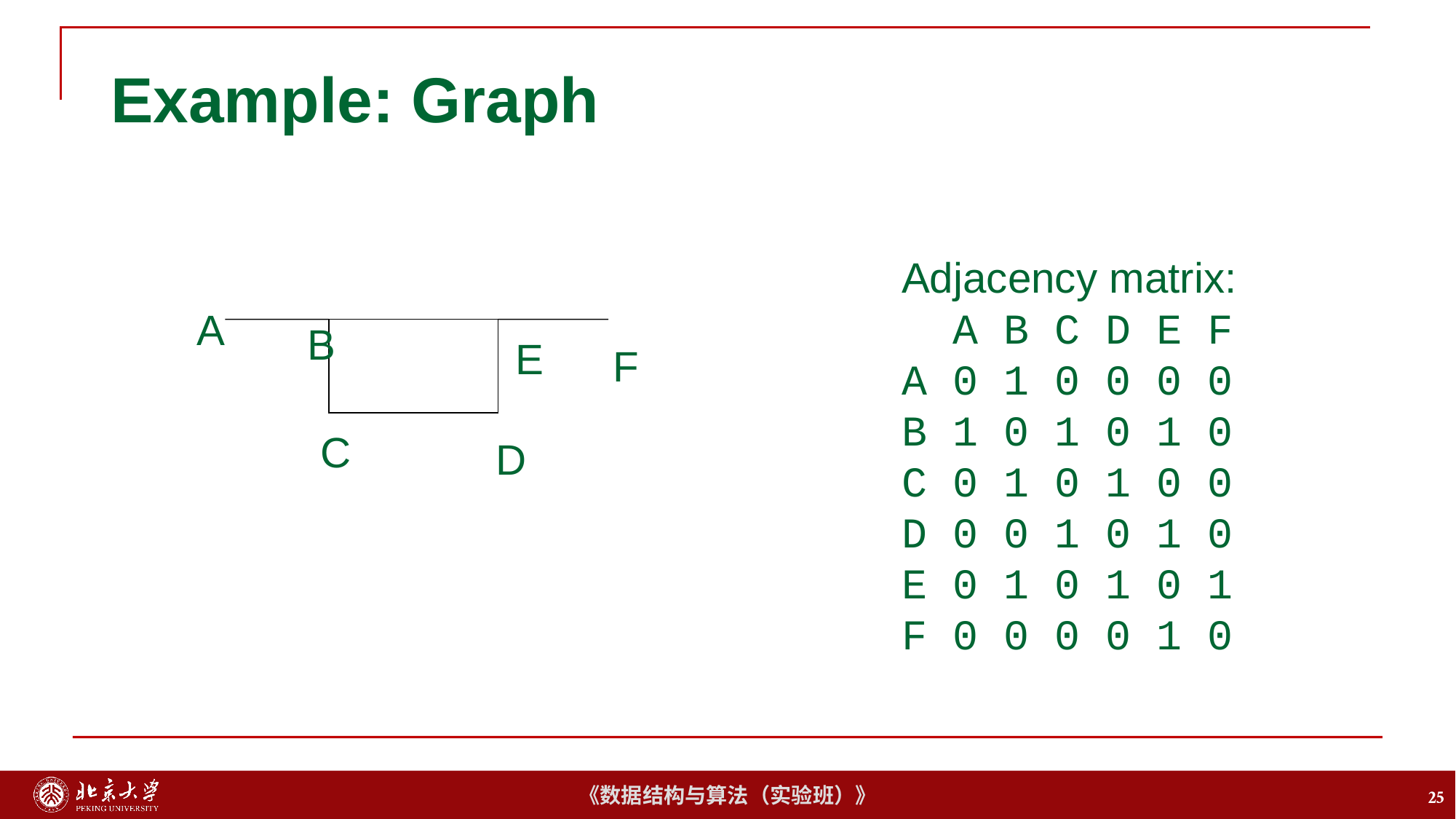

# Example: Graph
Adjacency matrix:
  A B C D E F
A 0 1 0 0 0 0
B 1 0 1 0 1 0
C 0 1 0 1 0 0
D 0 0 1 0 1 0
E 0 1 0 1 0 1
F 0 0 0 0 1 0
A
B

E
F
C
D
25